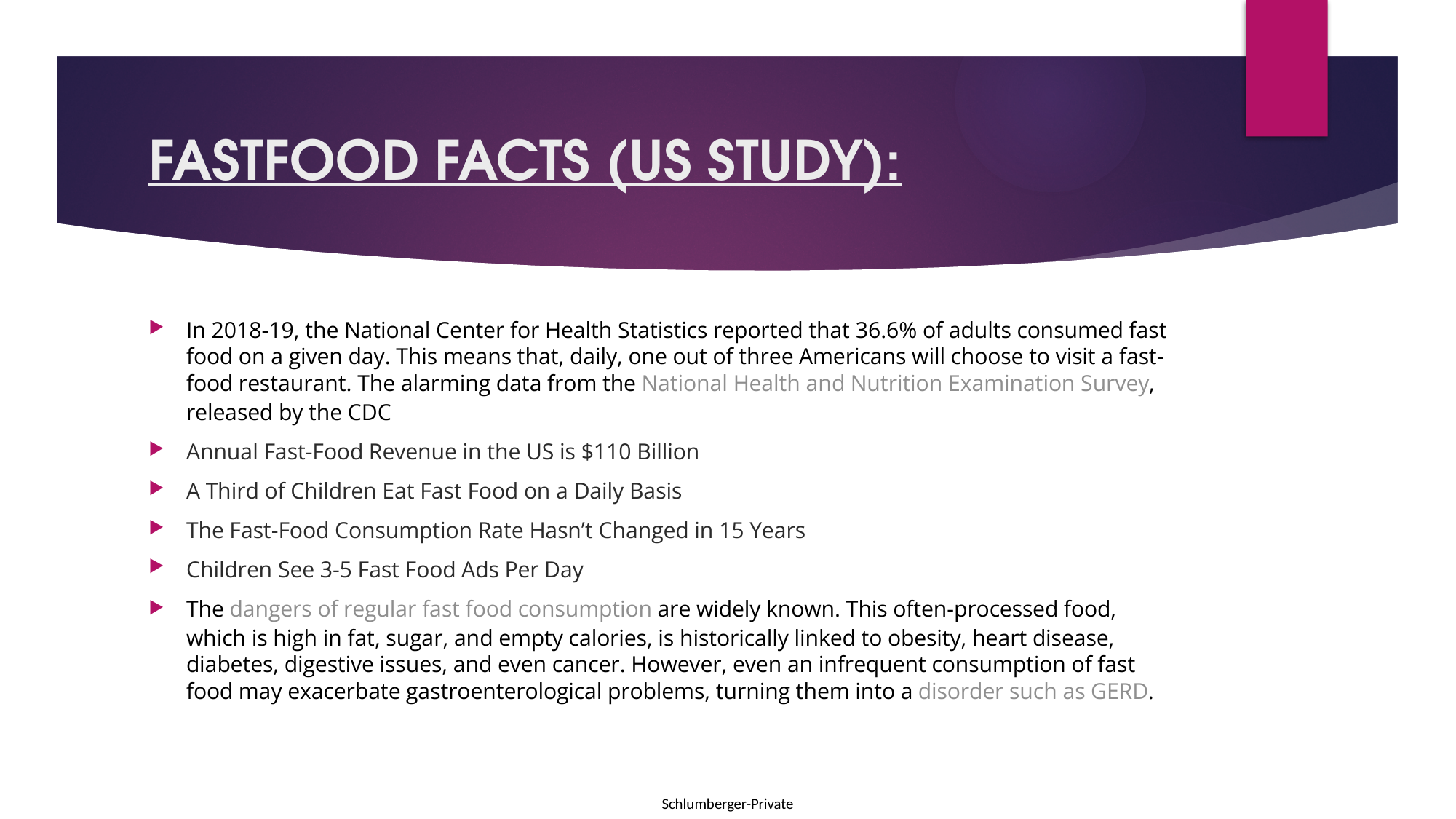

# FASTFOOD FACTS (US STUDY):
In 2018-19, the National Center for Health Statistics reported that 36.6% of adults consumed fast food on a given day. This means that, daily, one out of three Americans will choose to visit a fast-food restaurant. The alarming data from the National Health and Nutrition Examination Survey, released by the CDC
Annual Fast-Food Revenue in the US is $110 Billion
A Third of Children Eat Fast Food on a Daily Basis
The Fast-Food Consumption Rate Hasn’t Changed in 15 Years
Children See 3-5 Fast Food Ads Per Day
The dangers of regular fast food consumption are widely known. This often-processed food, which is high in fat, sugar, and empty calories, is historically linked to obesity, heart disease, diabetes, digestive issues, and even cancer. However, even an infrequent consumption of fast food may exacerbate gastroenterological problems, turning them into a disorder such as GERD.